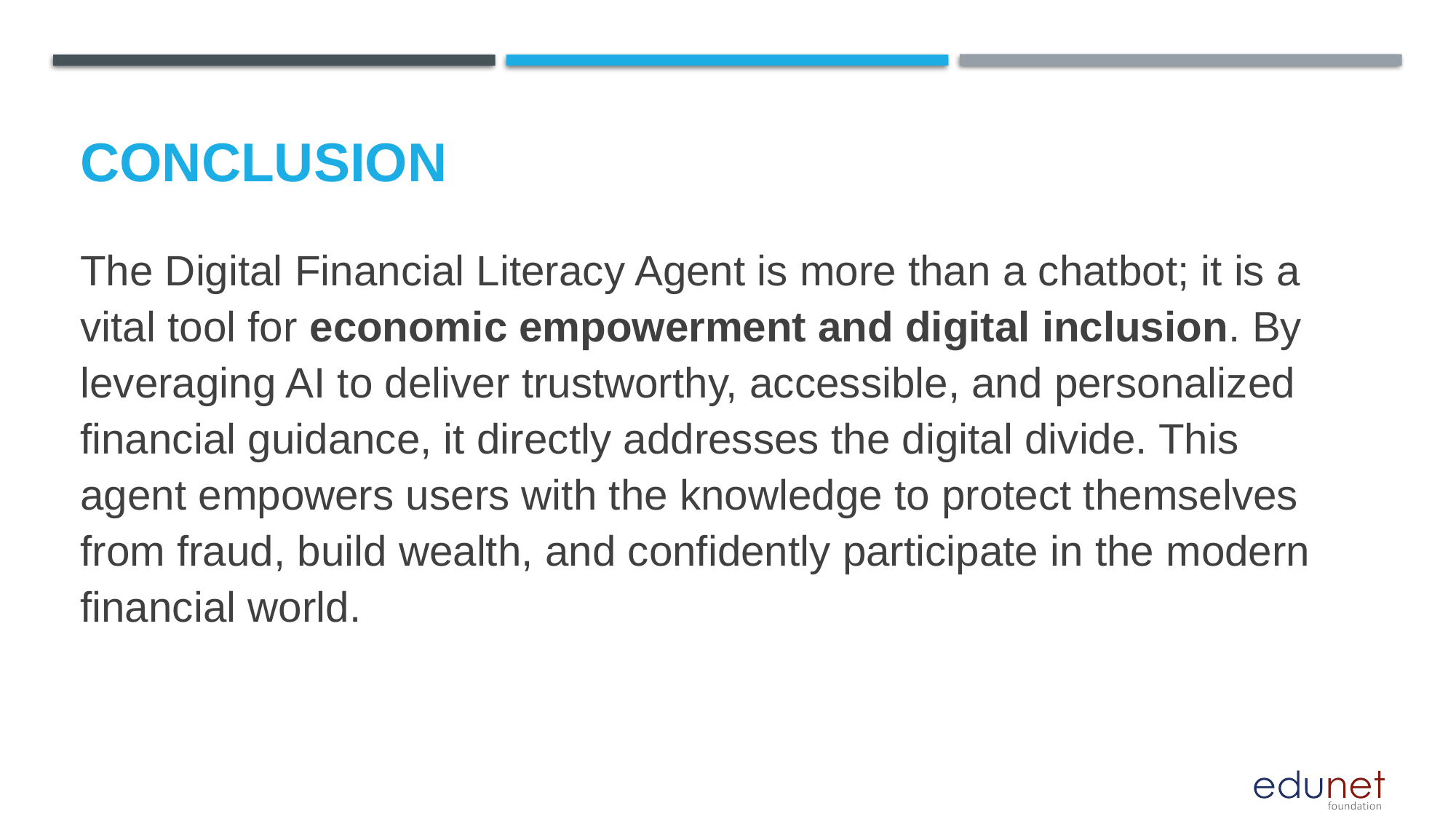

# Conclusion
The Digital Financial Literacy Agent is more than a chatbot; it is a vital tool for economic empowerment and digital inclusion. By leveraging AI to deliver trustworthy, accessible, and personalized financial guidance, it directly addresses the digital divide. This agent empowers users with the knowledge to protect themselves from fraud, build wealth, and confidently participate in the modern financial world.